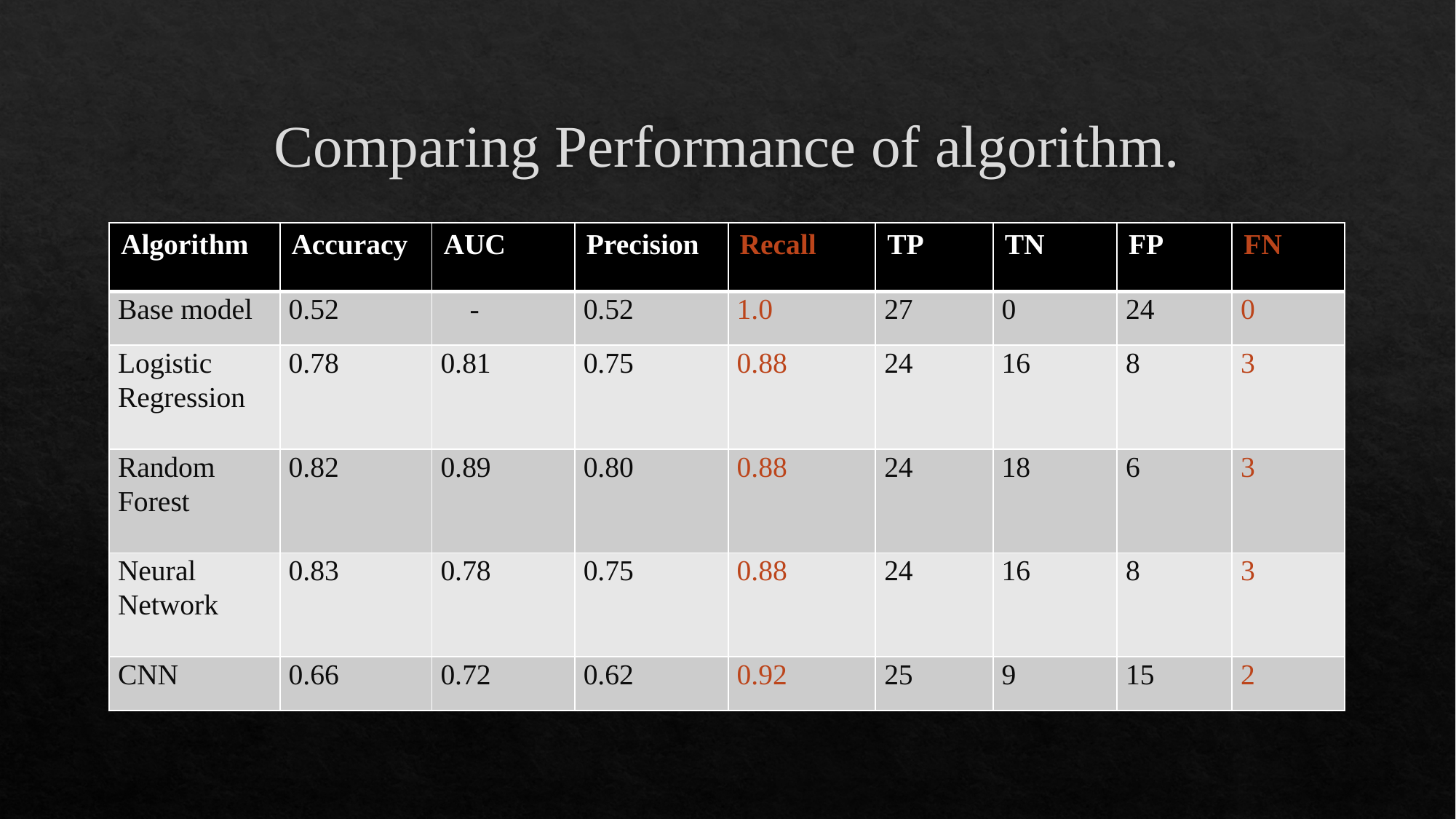

# Comparing Performance of algorithm.
| Algorithm | Accuracy | AUC | Precision | Recall | TP | TN | FP | FN |
| --- | --- | --- | --- | --- | --- | --- | --- | --- |
| Base model | 0.52 | - | 0.52 | 1.0 | 27 | 0 | 24 | 0 |
| Logistic Regression | 0.78 | 0.81 | 0.75 | 0.88 | 24 | 16 | 8 | 3 |
| Random Forest | 0.82 | 0.89 | 0.80 | 0.88 | 24 | 18 | 6 | 3 |
| Neural Network | 0.83 | 0.78 | 0.75 | 0.88 | 24 | 16 | 8 | 3 |
| CNN | 0.66 | 0.72 | 0.62 | 0.92 | 25 | 9 | 15 | 2 |